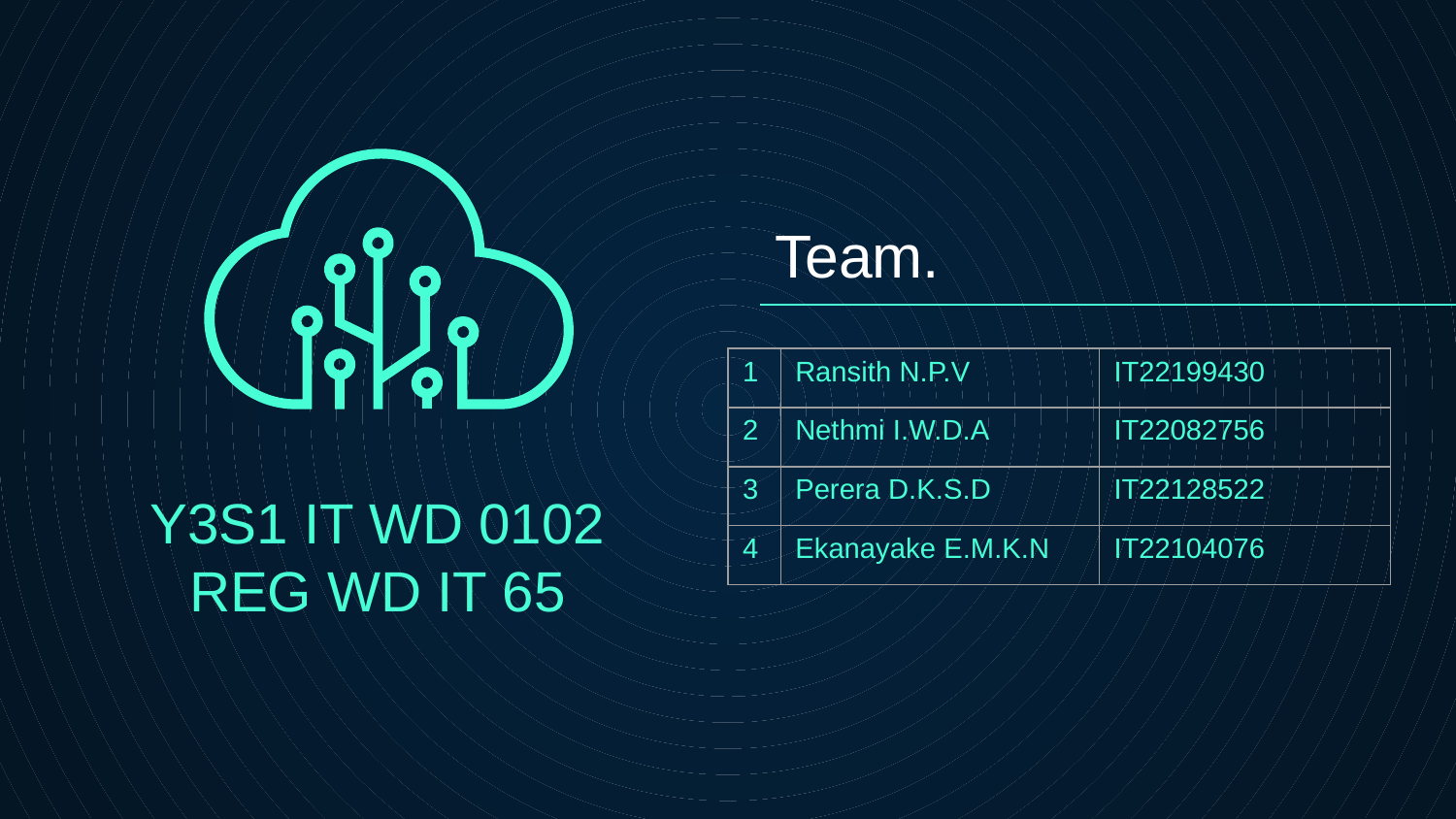

# Team.
| 1 | Ransith N.P.V | IT22199430 |
| --- | --- | --- |
| 2 | Nethmi I.W.D.A | IT22082756 |
| 3 | Perera D.K.S.D | IT22128522 |
| 4 | Ekanayake E.M.K.N | IT22104076 |
Y3S1 IT WD 0102
REG WD IT 65